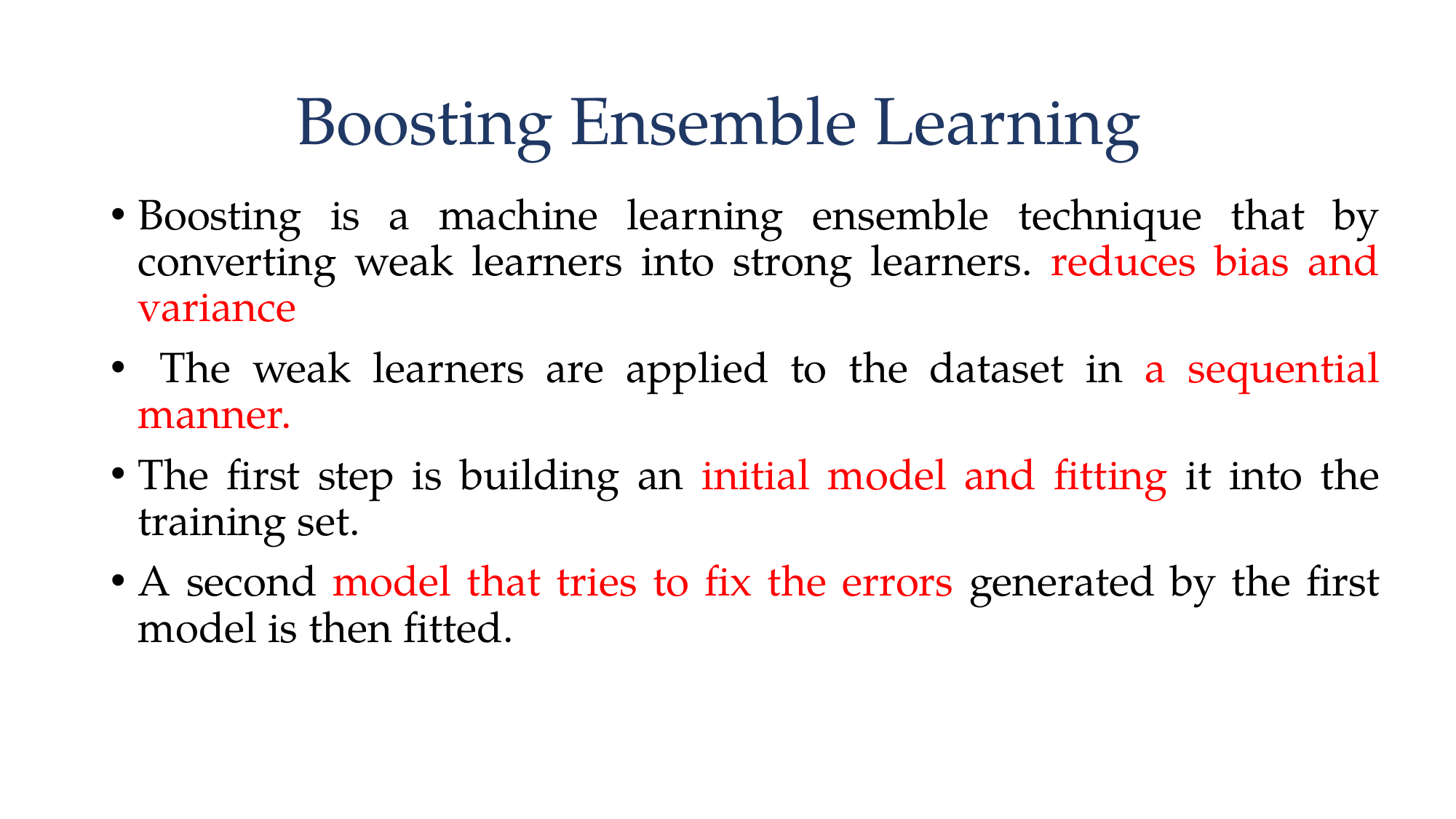

# Boosting Ensemble Learning
Boosting is a machine learning ensemble technique that by converting weak learners into strong learners. reduces bias and variance
 The weak learners are applied to the dataset in a sequential manner.
The first step is building an initial model and fitting it into the training set.
A second model that tries to fix the errors generated by the first model is then fitted.